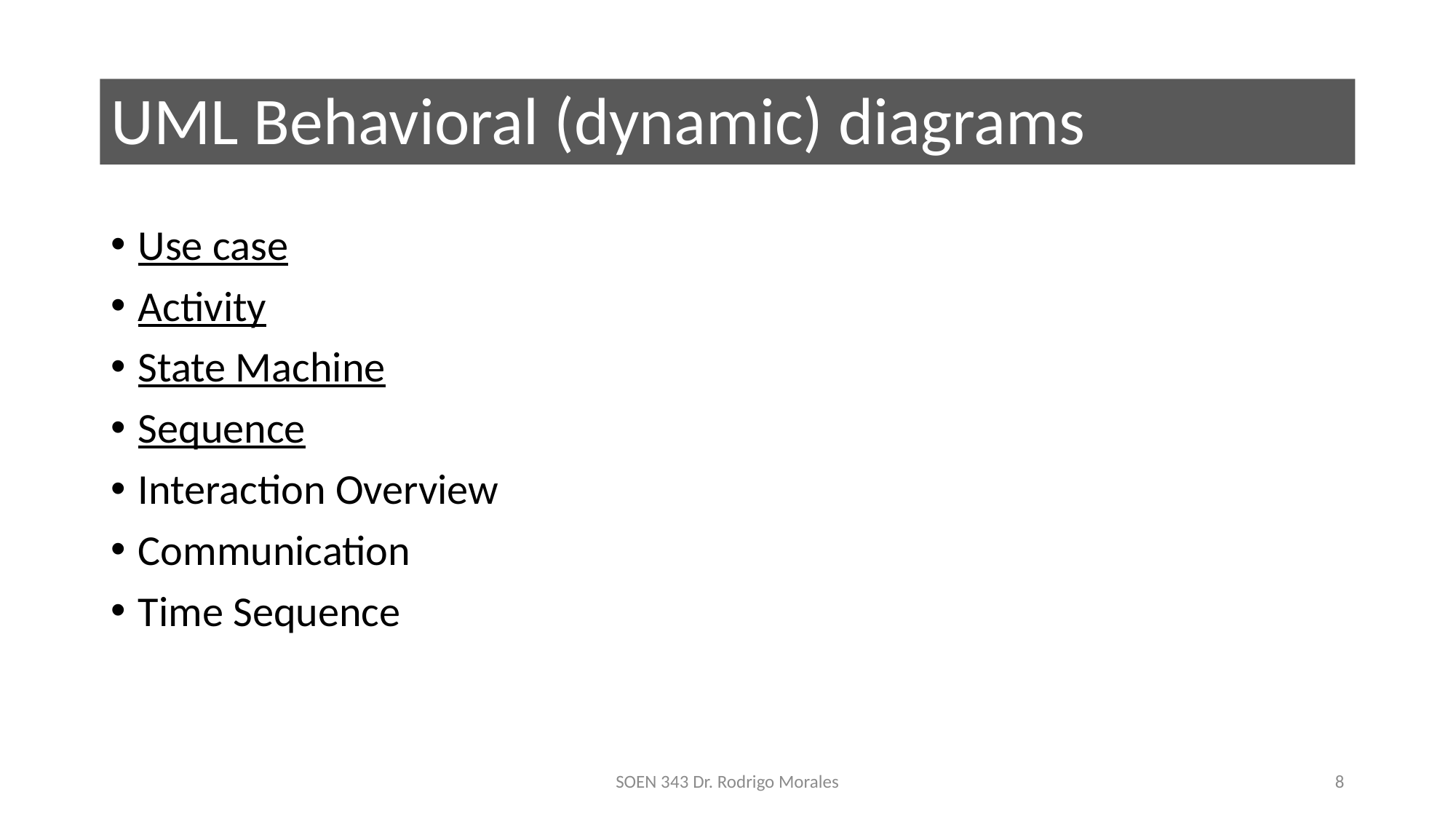

# UML Behavioral (dynamic) diagrams
Use case
Activity
State Machine
Sequence
Interaction Overview
Communication
Time Sequence
SOEN 343 Dr. Rodrigo Morales
8